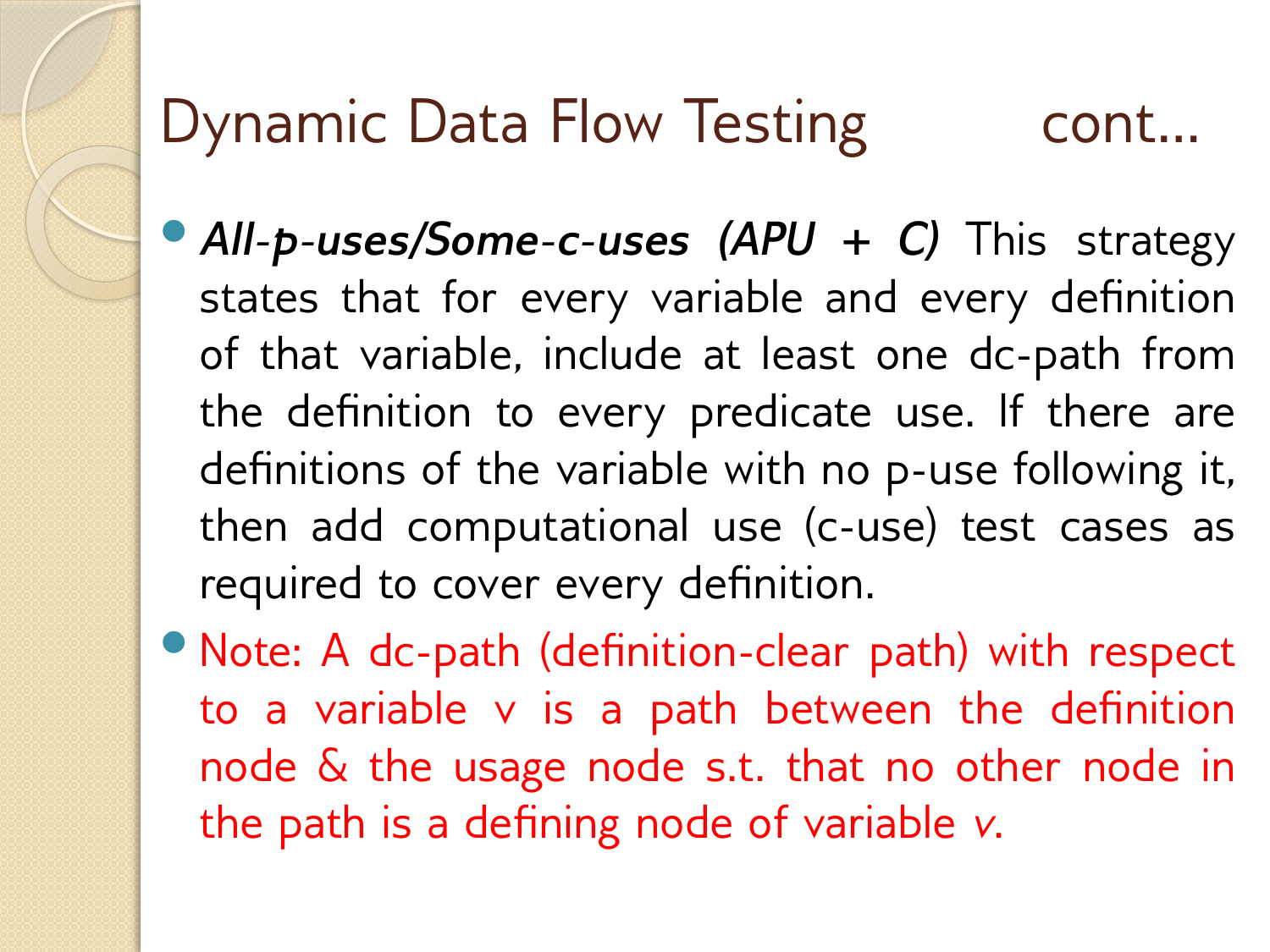

# Dynamic Data Flow Testing         cont…
All-p-uses/Some-c-uses (APU + C) This strategy states that for every variable and every definition of that variable, include at least one dc-path from the definition to every predicate use. If there are definitions of the variable with no p-use following it, then add computational use (c-use) test cases as required to cover every definition.
Note: A dc-path (definition-clear path) with respect to a variable v is a path between the definition node & the usage node s.t. that no other node in the path is a defining node of variable v.